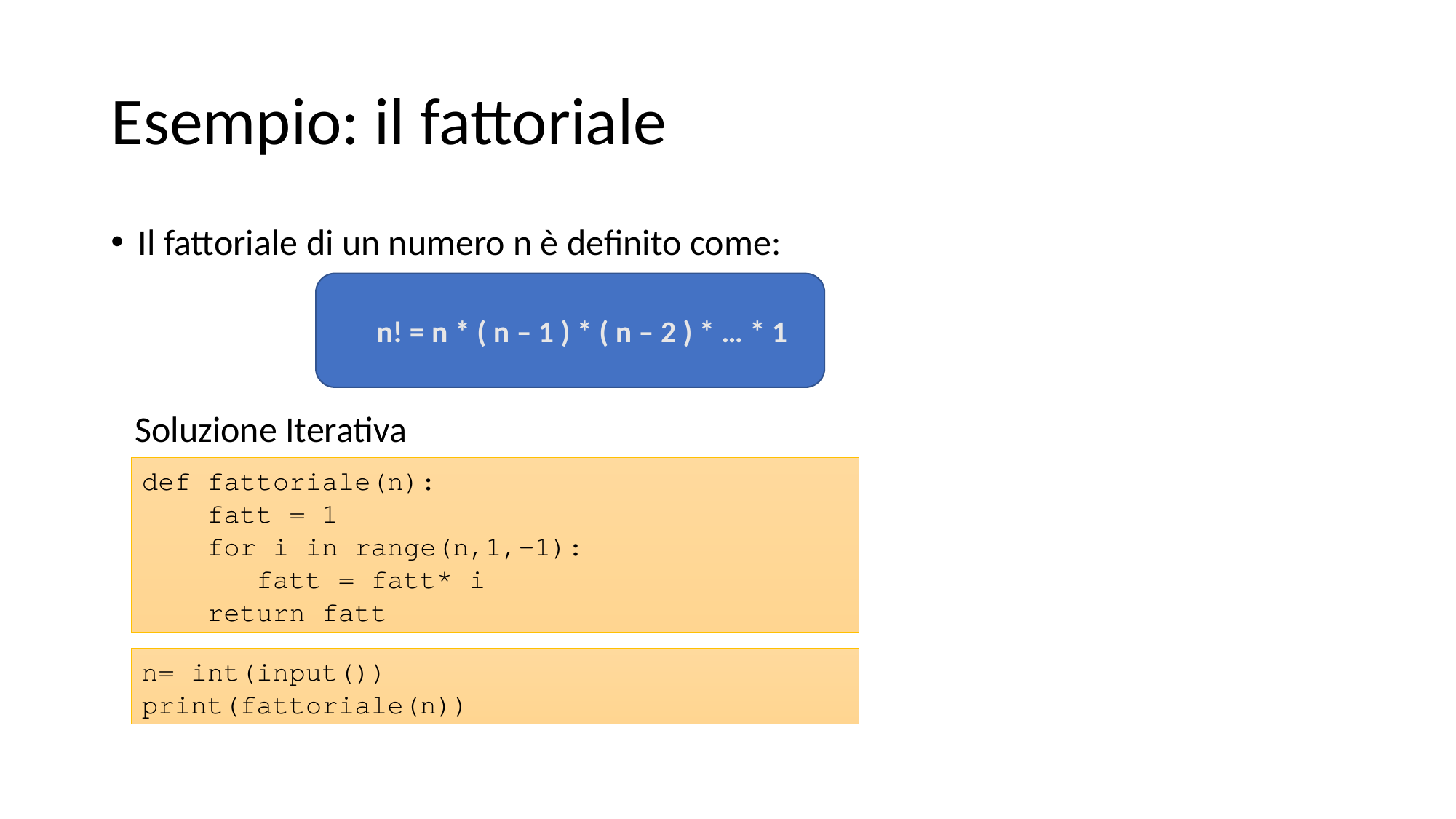

# Esempio: il fattoriale
Il fattoriale di un numero n è definito come:

Soluzione Iterativa
n! = n * ( n – 1 ) * ( n – 2 ) * … * 1
def fattoriale(n):
    fatt = 1
    for i in range(n,1,-1):
       fatt = fatt* i
    return fatt
n= int(input())
print(fattoriale(n))